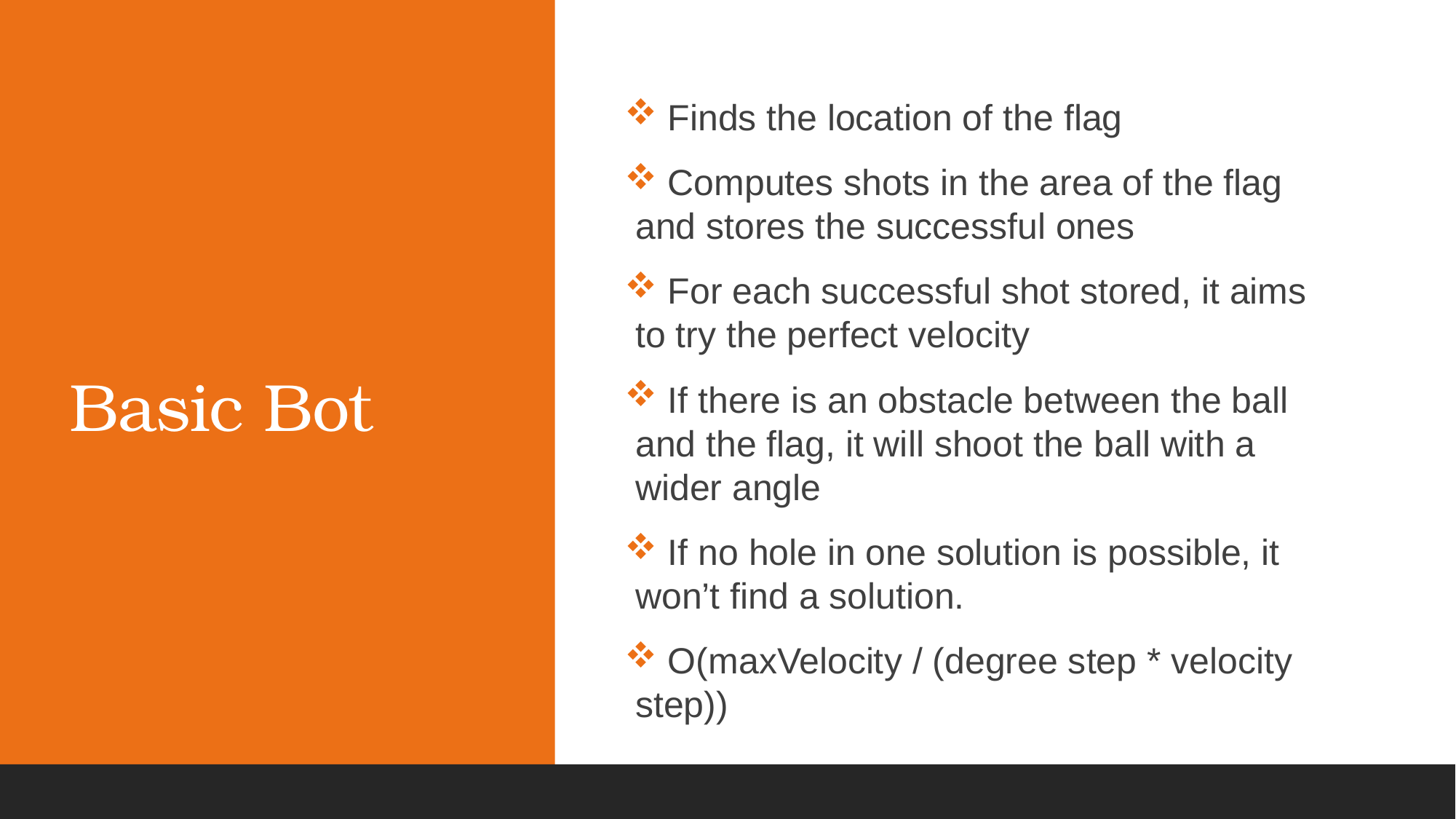

# Basic Bot
 Finds the location of the flag
 Computes shots in the area of the flag and stores the successful ones
 For each successful shot stored, it aims to try the perfect velocity
 If there is an obstacle between the ball and the flag, it will shoot the ball with a wider angle
 If no hole in one solution is possible, it won’t find a solution.
 O(maxVelocity / (degree step * velocity step))